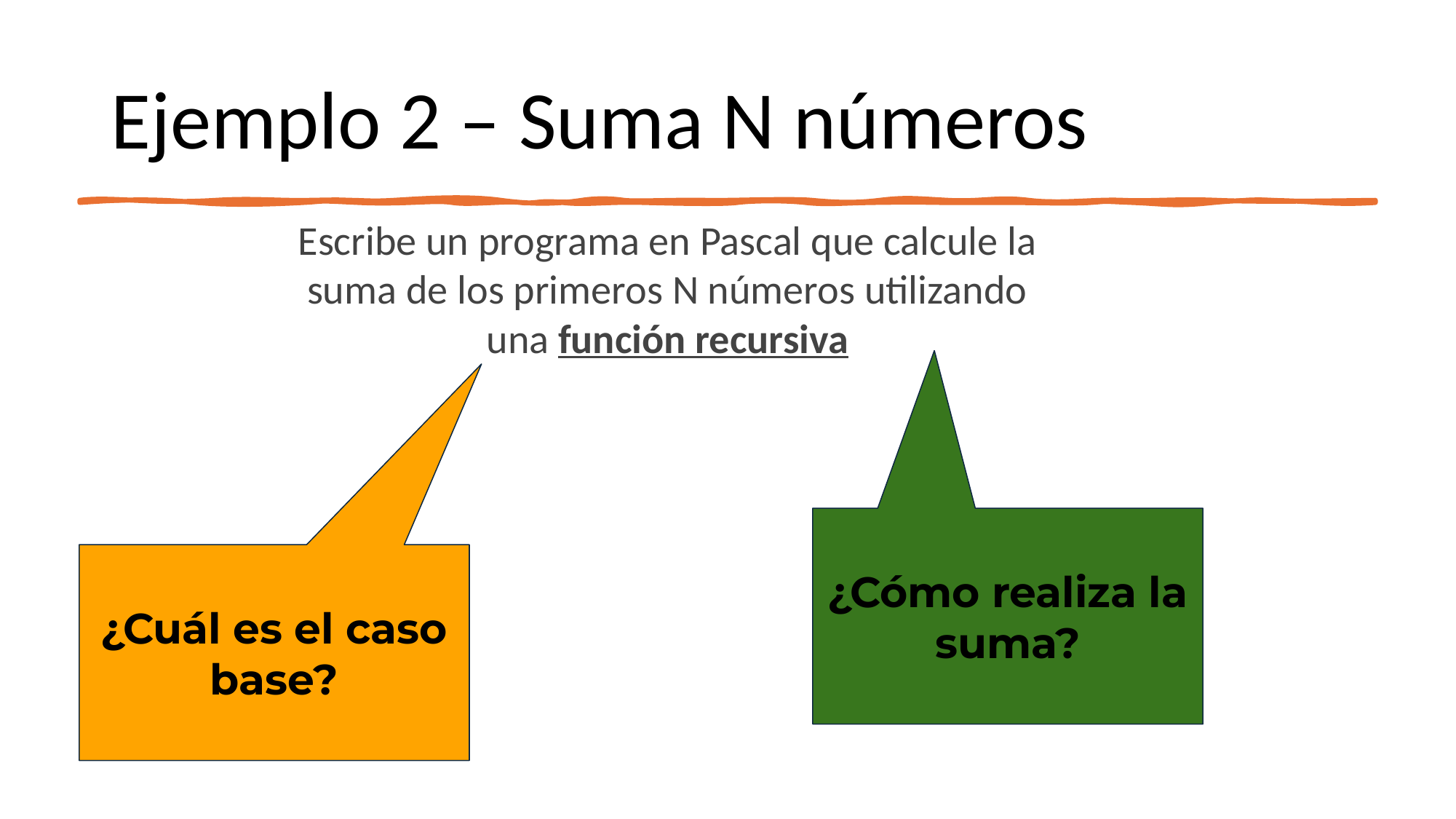

# Ejemplo 2 – Suma N números

Escribe un programa en Pascal que calcule la suma de los primeros N números utilizando una función recursiva
¿Cómo realiza la suma?
¿Cuál es el caso base?